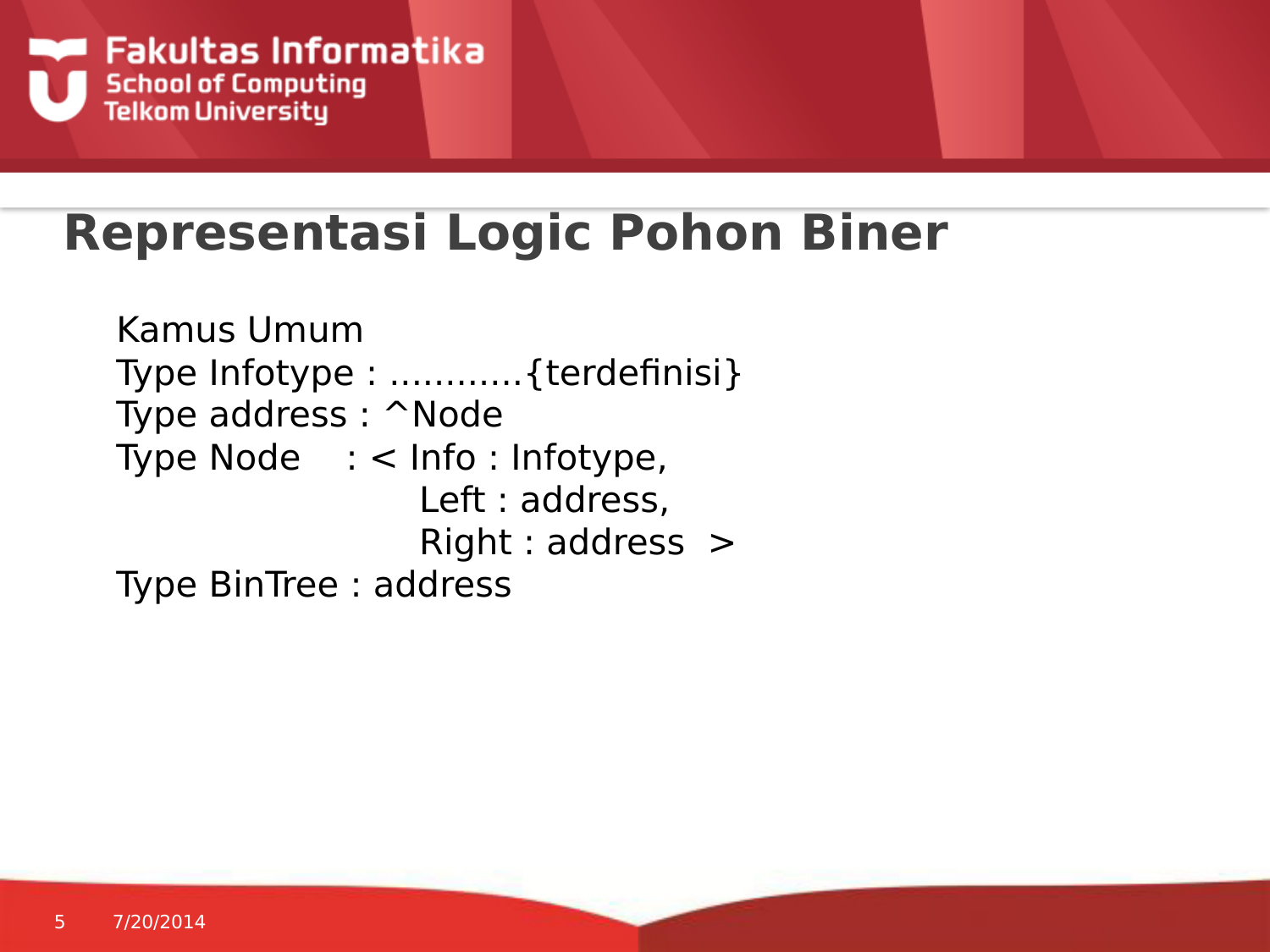

# Representasi Logic Pohon Biner
Kamus Umum
Type Infotype : ............{terdefinisi}
Type address : ^Node
Type Node    : < Info : Infotype,
                           Left : address,
                           Right : address  >
Type BinTree : address

5
7/20/2014